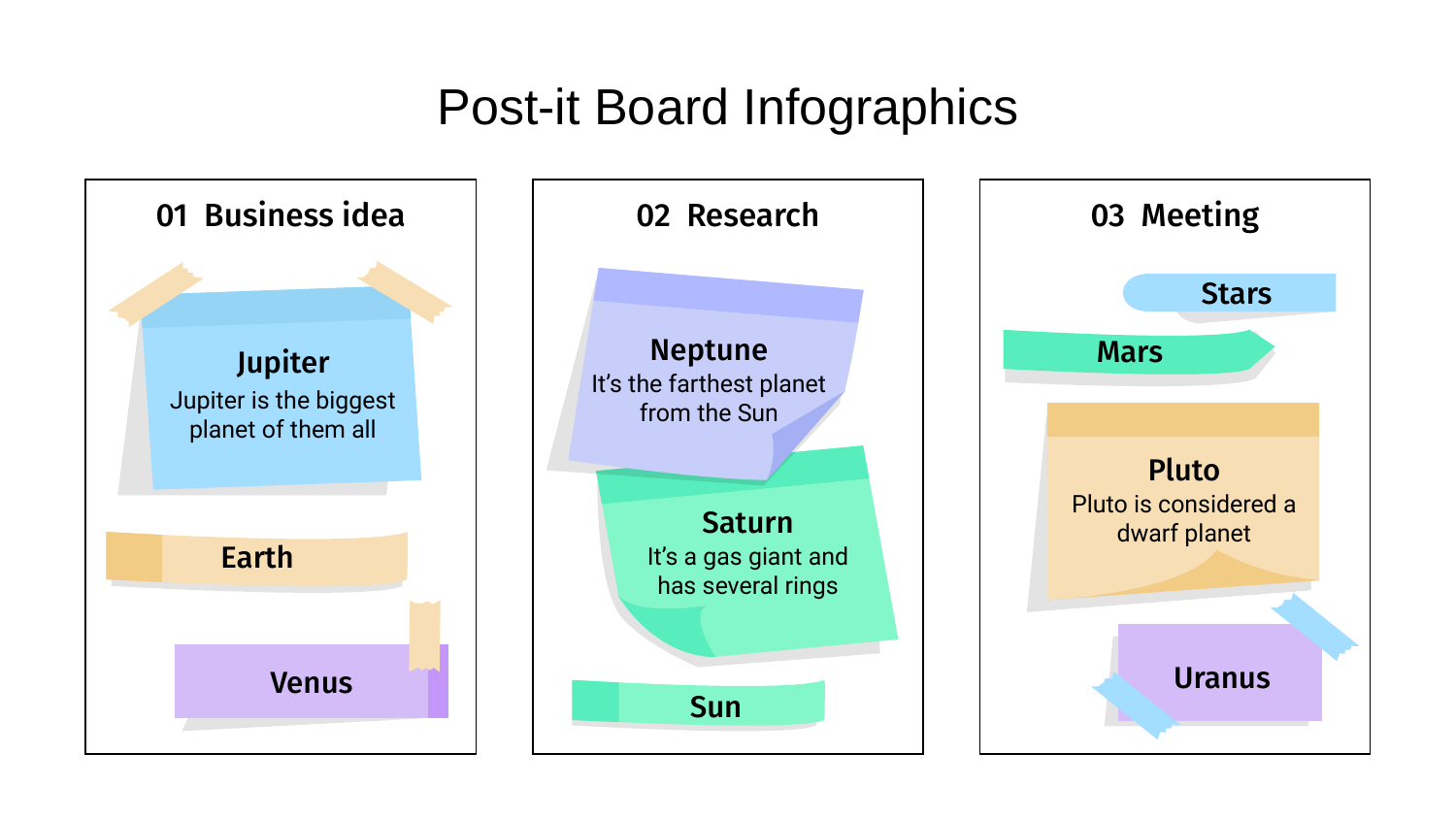

Post-it Board Infographics

01  Business idea

02  Research
03  Meeting

Stars

Neptune
Mars

Jupiter
It’s the farthest planet from the Sun
Jupiter is the biggest planet of them all

Pluto

Pluto is considered a dwarf planet
Saturn
Earth

It’s a gas giant and has several rings

Uranus
Venus

Sun